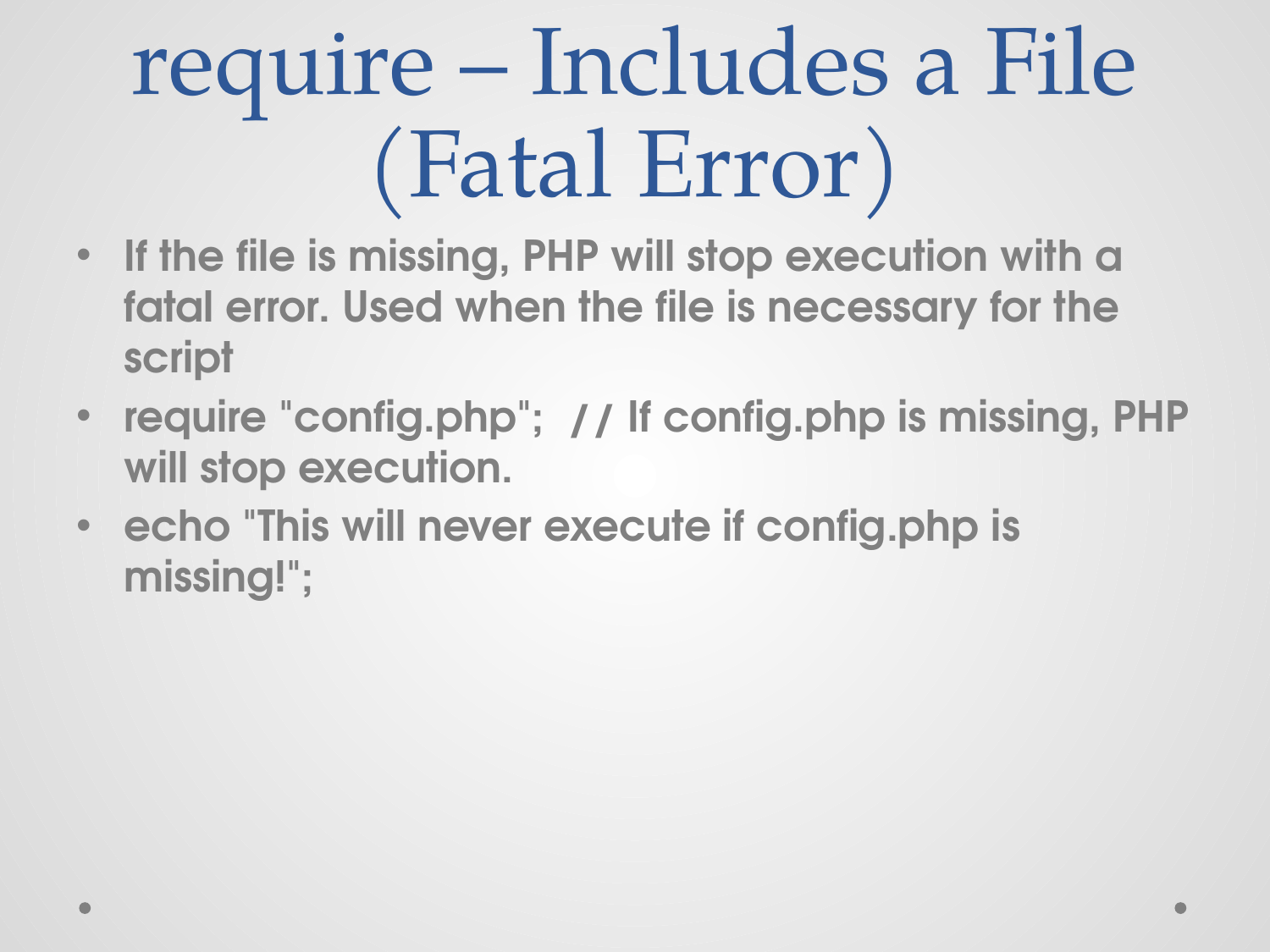

# require – Includes a File (Fatal Error)
If the file is missing, PHP will stop execution with a fatal error. Used when the file is necessary for the script
require "config.php";  // If config.php is missing, PHP will stop execution.
echo "This will never execute if config.php is missing!";